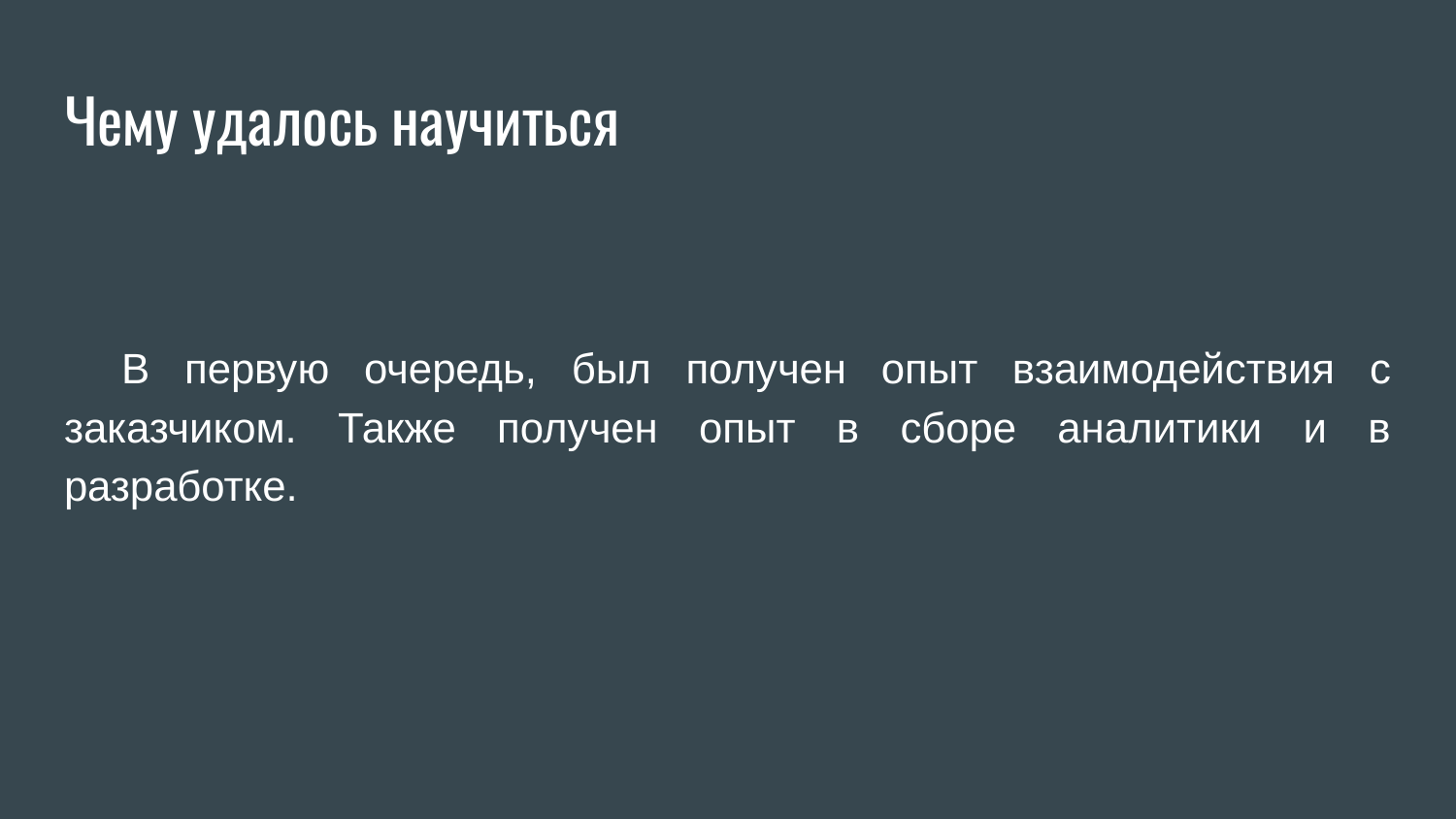

# Чему удалось научиться
В первую очередь, был получен опыт взаимодействия с заказчиком. Также получен опыт в сборе аналитики и в разработке.